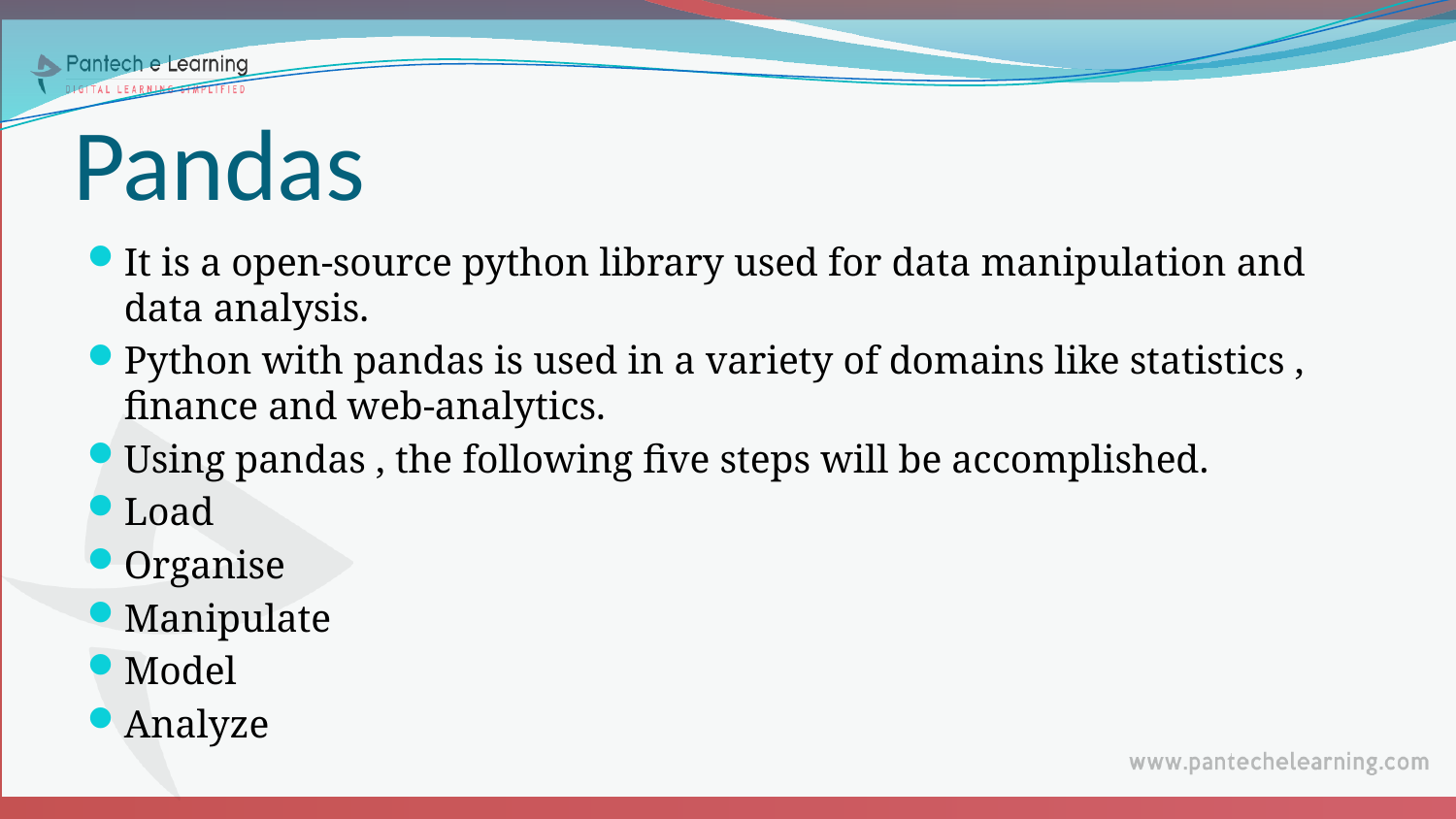

# Pandas
It is a open-source python library used for data manipulation and data analysis.
Python with pandas is used in a variety of domains like statistics , finance and web-analytics.
Using pandas , the following five steps will be accomplished.
Load
Organise
Manipulate
Model
Analyze